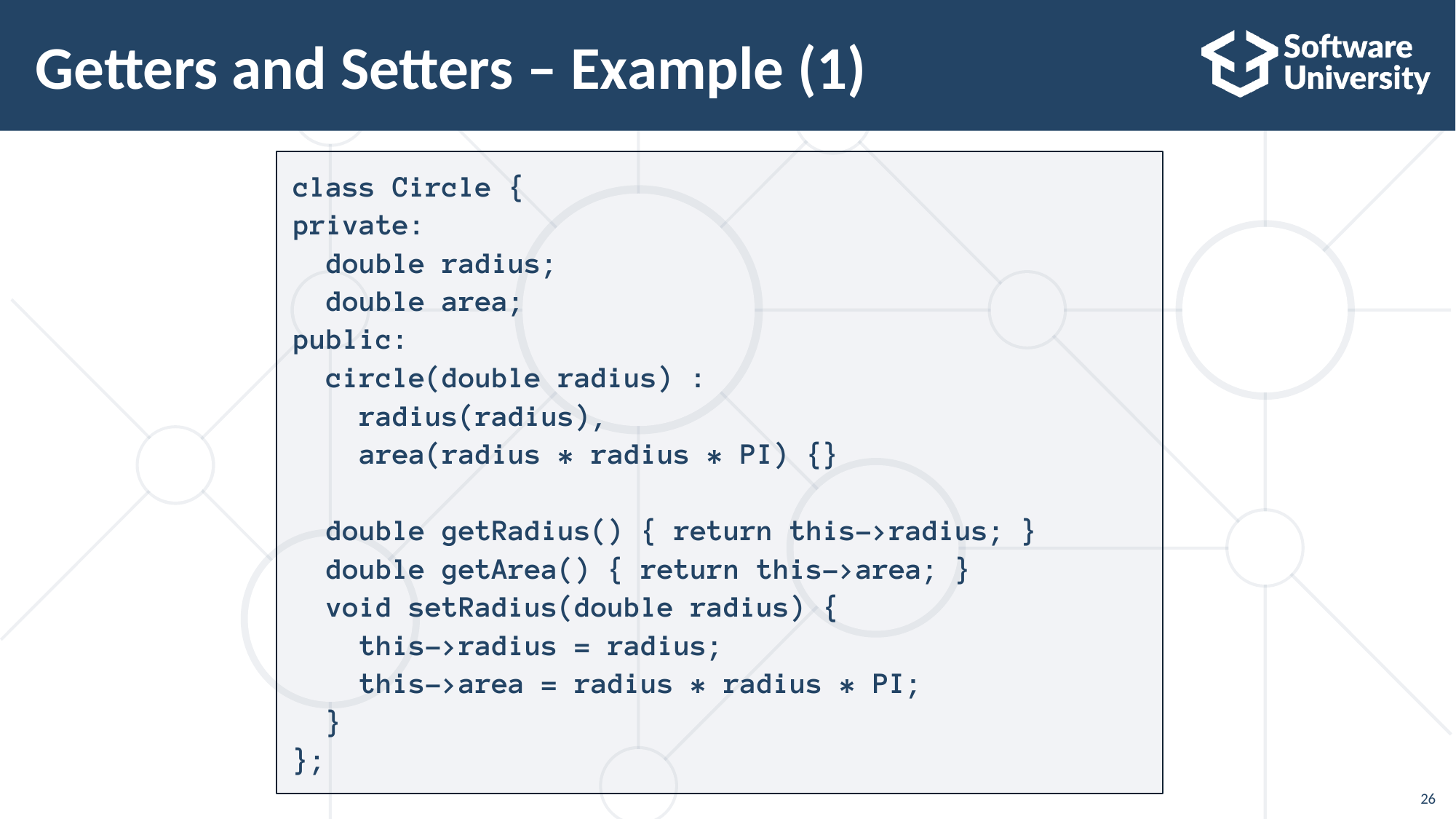

# Getters and Setters – Example (1)
class Circle {
private:
  double radius;
  double area;
public:
  circle(double radius) :
    radius(radius),
    area(radius * radius * PI) {}

  double getRadius() { return this->radius; }
  double getArea() { return this->area; }
  void setRadius(double radius) {
    this->radius = radius;
    this->area = radius * radius * PI;
  }
};
26